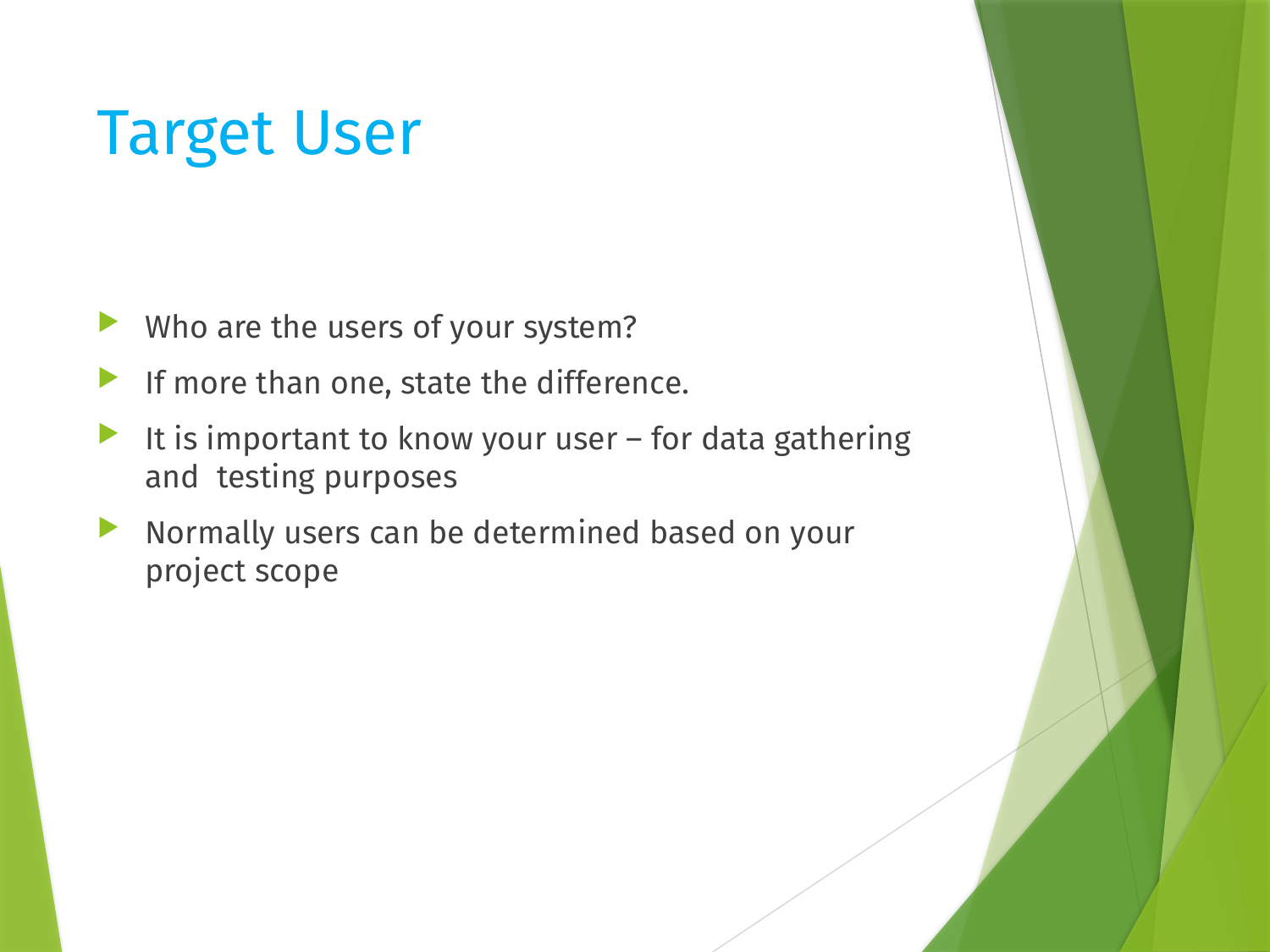

# Target User
Who are the users of your system?
If more than one, state the difference.
It is important to know your user – for data gathering and  testing purposes
Normally users can be determined based on your project scope